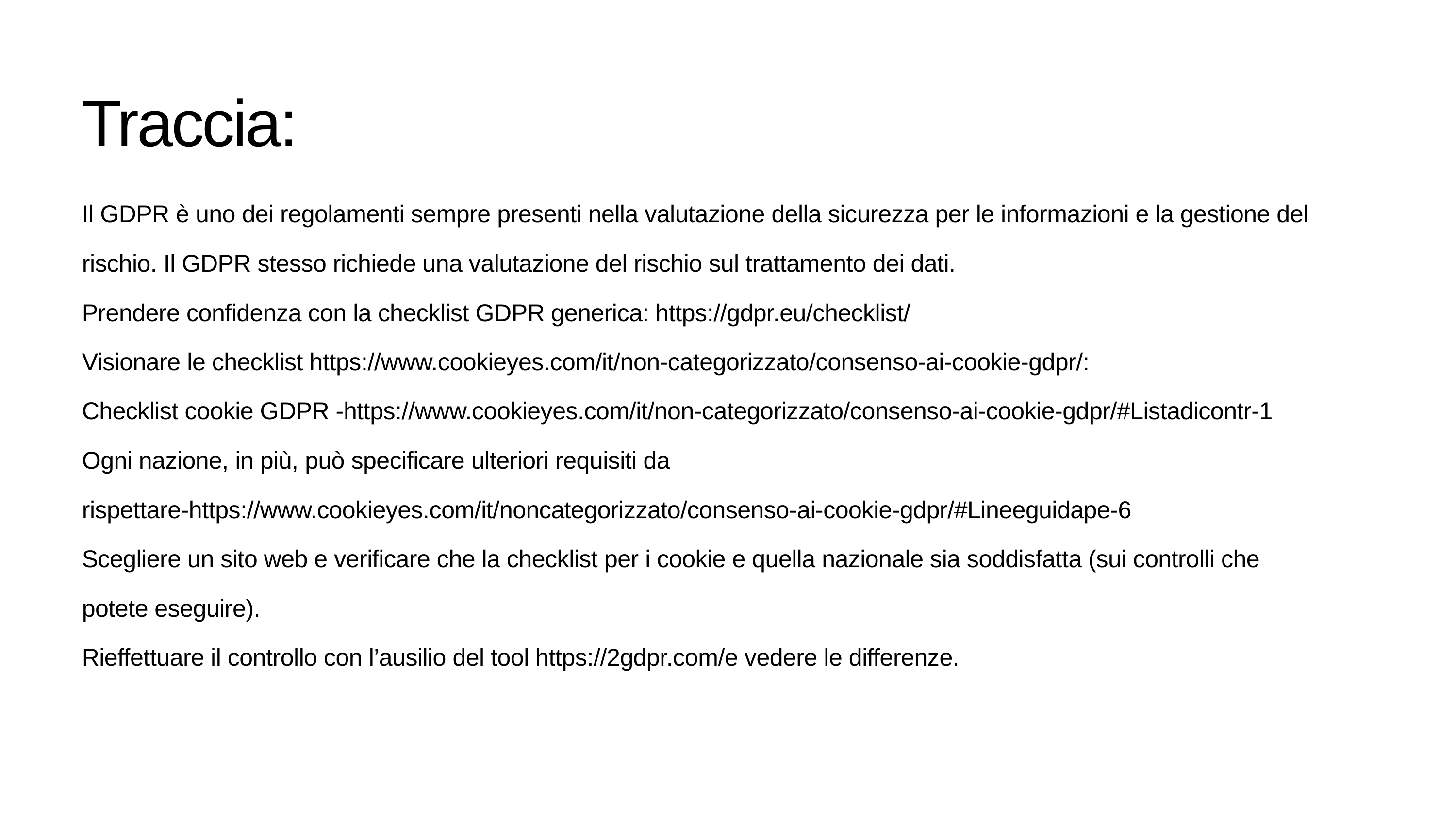

Traccia:
Il GDPR è uno dei regolamenti sempre presenti nella valutazione della sicurezza per le informazioni e la gestione del rischio. Il GDPR stesso richiede una valutazione del rischio sul trattamento dei dati.
Prendere confidenza con la checklist GDPR generica: https://gdpr.eu/checklist/
Visionare le checklist https://www.cookieyes.com/it/non-categorizzato/consenso-ai-cookie-gdpr/:
Checklist cookie GDPR -https://www.cookieyes.com/it/non-categorizzato/consenso-ai-cookie-gdpr/#Listadicontr-1
Ogni nazione, in più, può specificare ulteriori requisiti da rispettare-https://www.cookieyes.com/it/noncategorizzato/consenso-ai-cookie-gdpr/#Lineeguidape-6
Scegliere un sito web e verificare che la checklist per i cookie e quella nazionale sia soddisfatta (sui controlli che potete eseguire).
Rieffettuare il controllo con l’ausilio del tool https://2gdpr.com/e vedere le differenze.